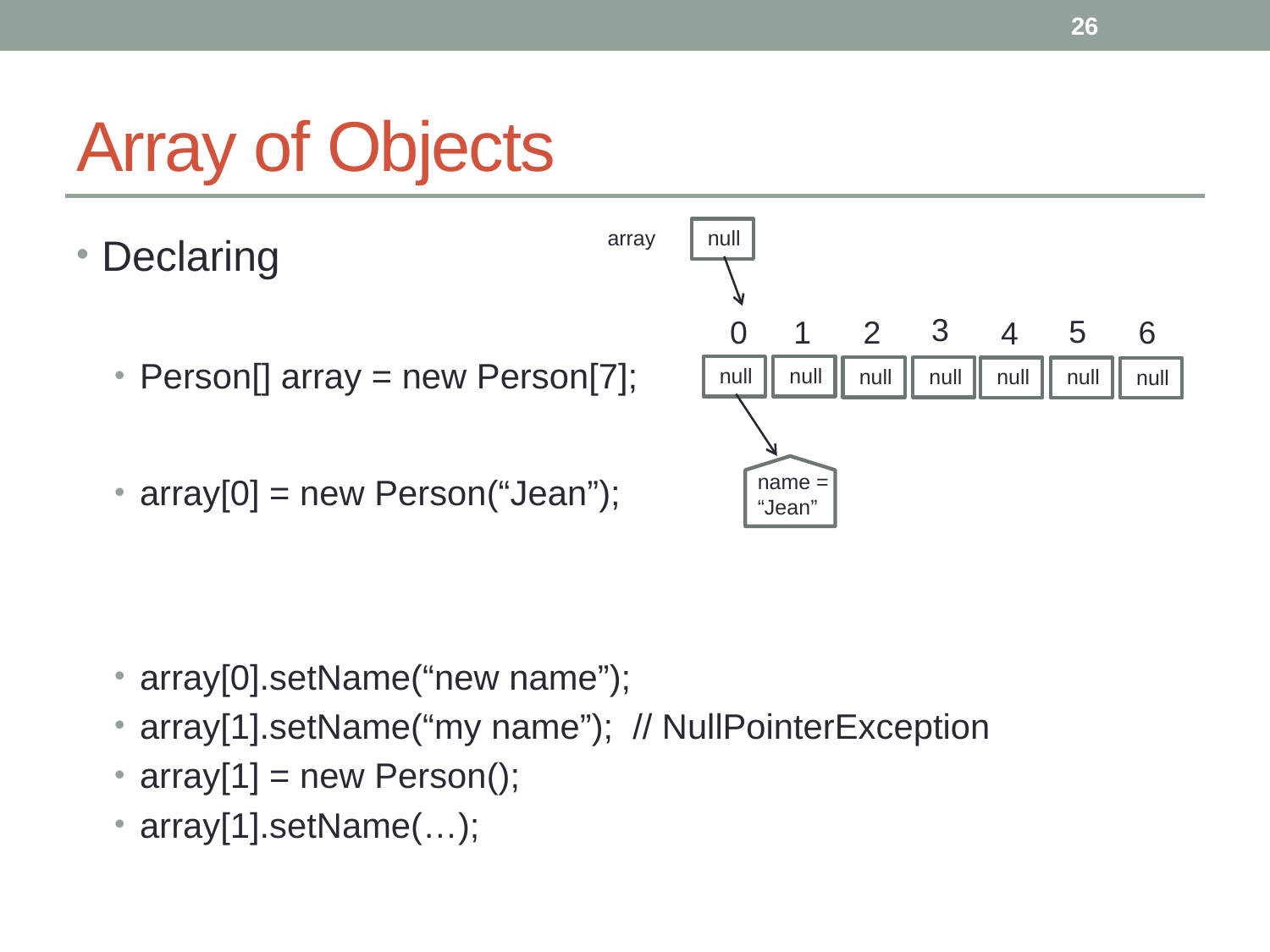

26
# Array of Objects
array
null

Declaring

Person[] array = new Person[7];

array[0] = new Person(“Jean”);

array[0].setName(“new name”);
array[1].setName(“my name”);  // NullPointerException
array[1] = new Person();
array[1].setName(…);

3
5
0
1
2
6
4
null
null

null

null

null

null

null

name = “Jean”